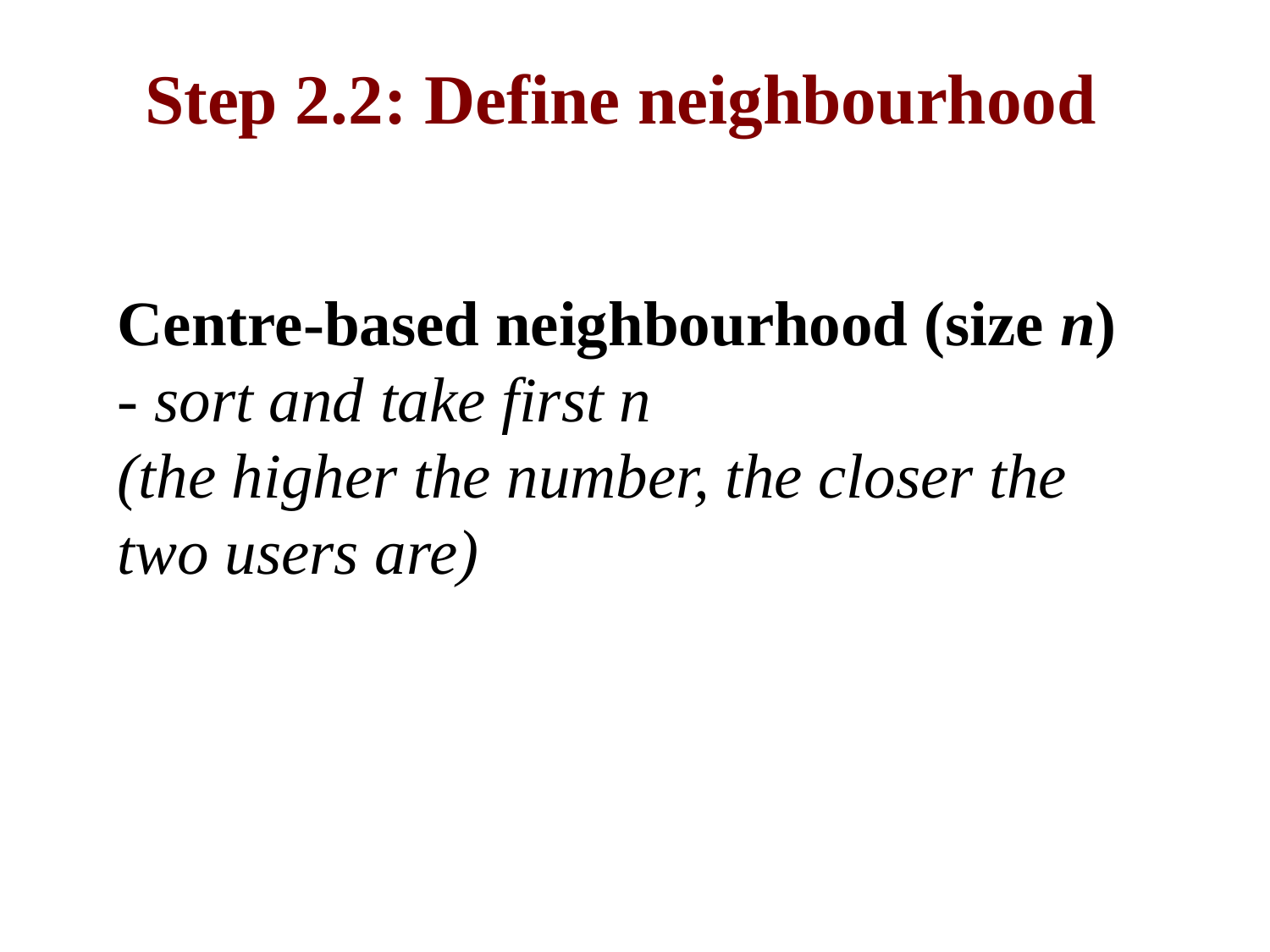

# Step 2.2: Define neighbourhood
Centre-based neighbourhood (size n)
- sort and take first n
(the higher the number, the closer the two users are)